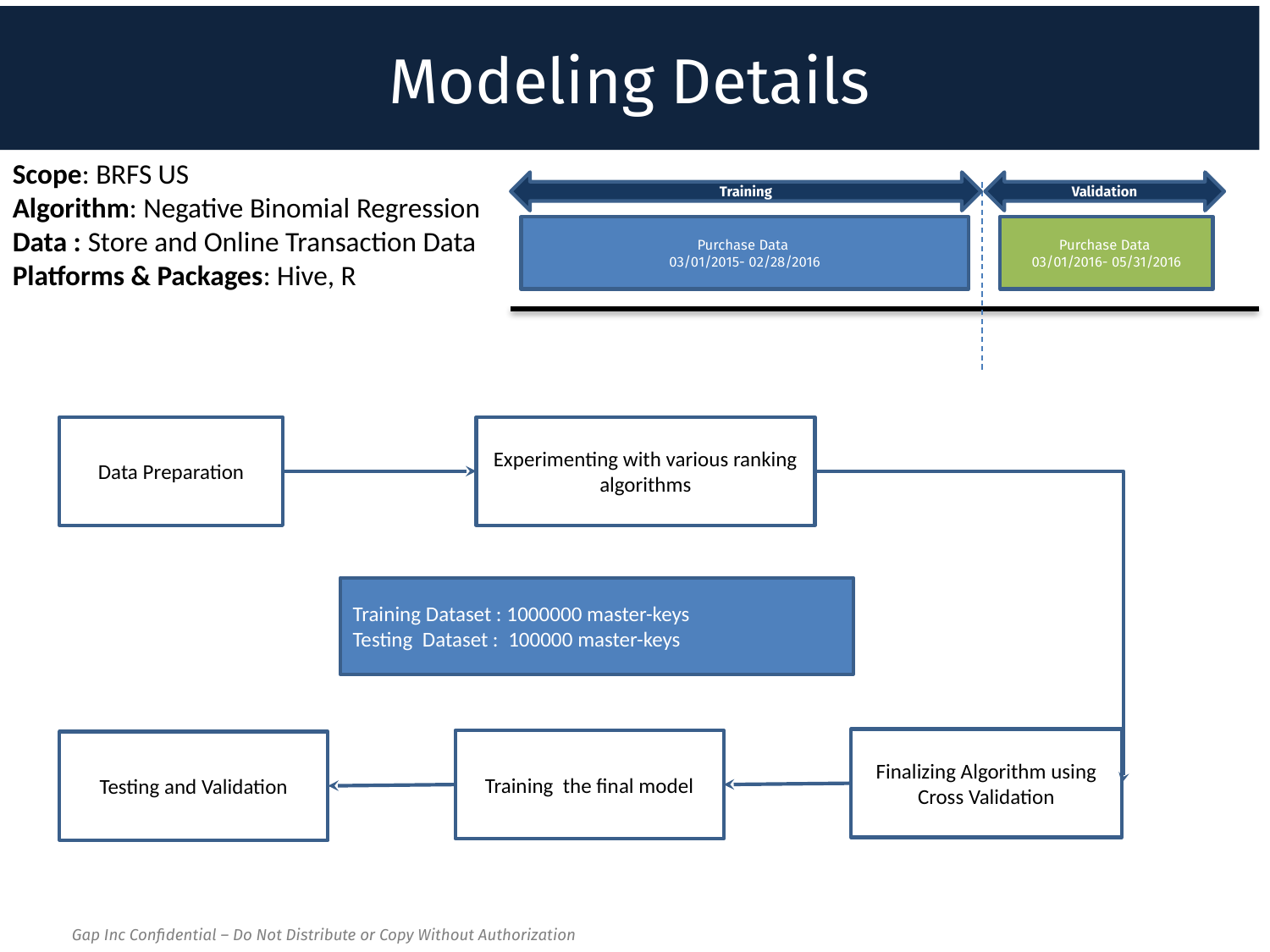

Modeling Details
Scope: BRFS US
Algorithm: Negative Binomial Regression
Data : Store and Online Transaction Data
Platforms & Packages: Hive, R
Training
Validation
Purchase Data
03/01/2016- 05/31/2016
Purchase Data
03/01/2015- 02/28/2016
Data Preparation
Experimenting with various ranking algorithms
Training Dataset : 1000000 master-keys
Testing  Dataset :  100000 master-keys
Finalizing Algorithm using Cross Validation
Training  the final model
Testing and Validation
Gap Inc Confidential – Do Not Distribute or Copy Without Authorization